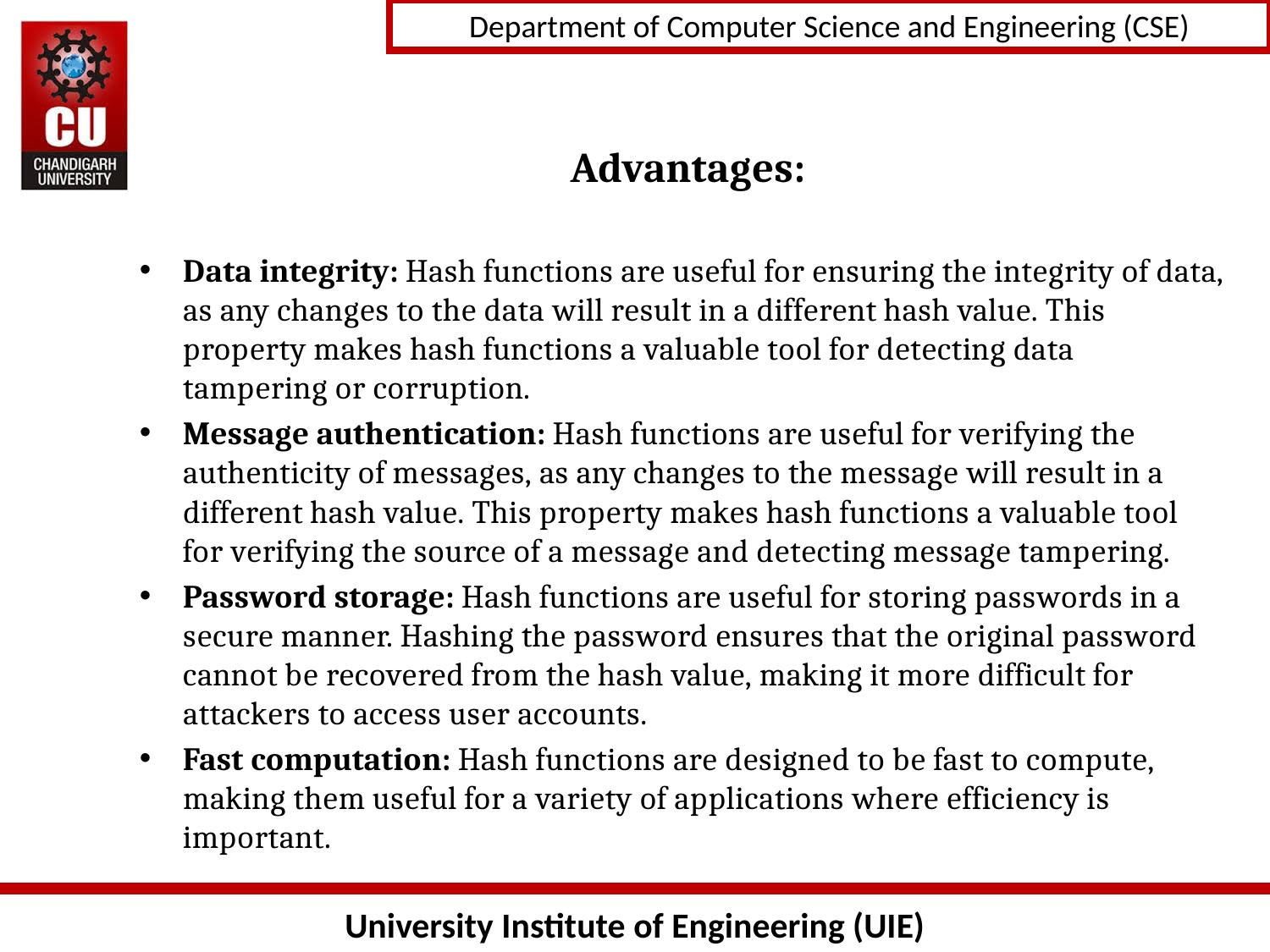

# Advantages:
Data integrity: Hash functions are useful for ensuring the integrity of data, as any changes to the data will result in a different hash value. This property makes hash functions a valuable tool for detecting data tampering or corruption.
Message authentication: Hash functions are useful for verifying the authenticity of messages, as any changes to the message will result in a different hash value. This property makes hash functions a valuable tool for verifying the source of a message and detecting message tampering.
Password storage: Hash functions are useful for storing passwords in a secure manner. Hashing the password ensures that the original password cannot be recovered from the hash value, making it more difficult for attackers to access user accounts.
Fast computation: Hash functions are designed to be fast to compute, making them useful for a variety of applications where efficiency is important.